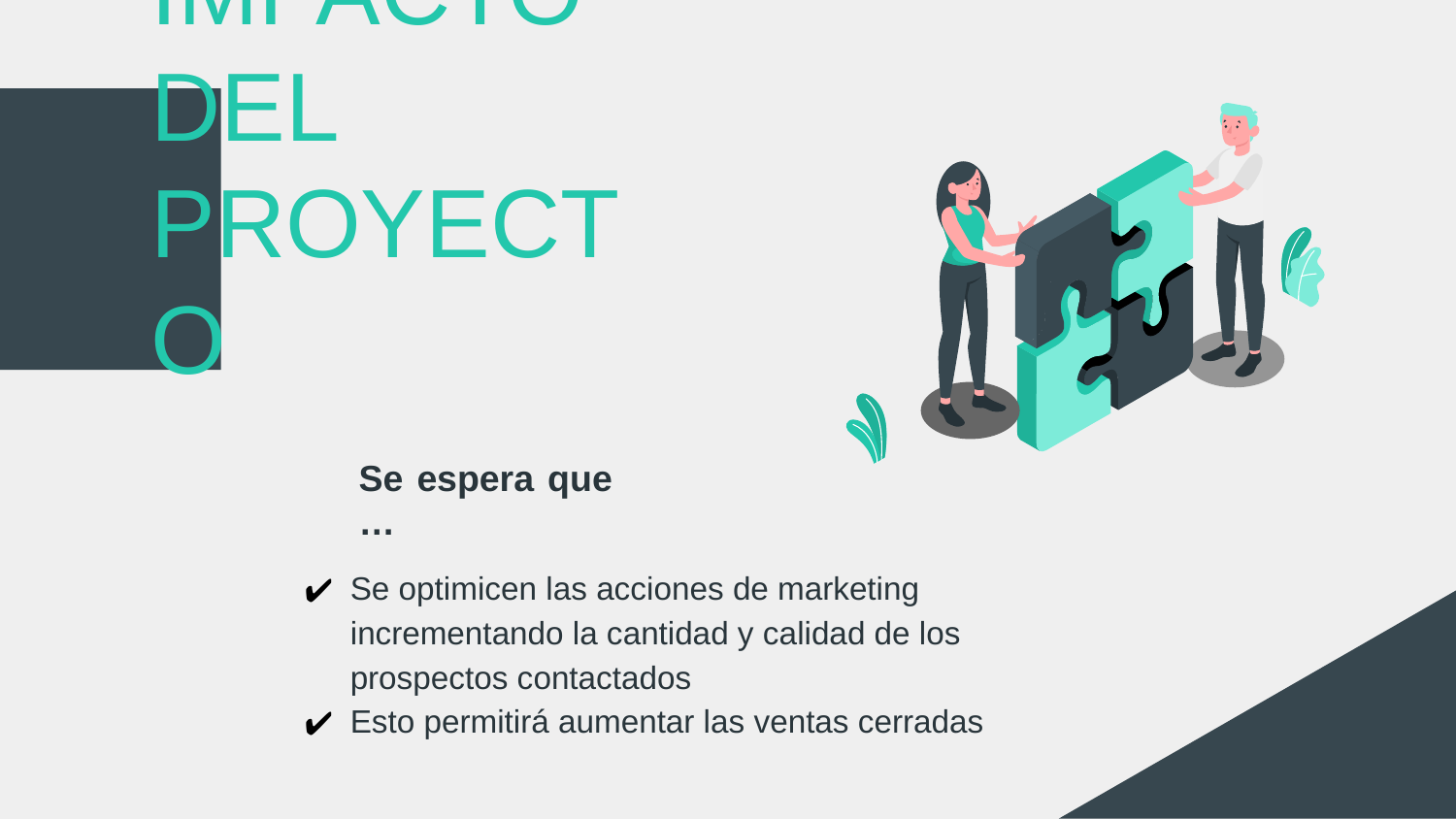

# IMPACTO DEL PROYECTO
Se espera que …
Se optimicen las acciones de marketing incrementando la cantidad y calidad de los prospectos contactados
Esto permitirá aumentar las ventas cerradas